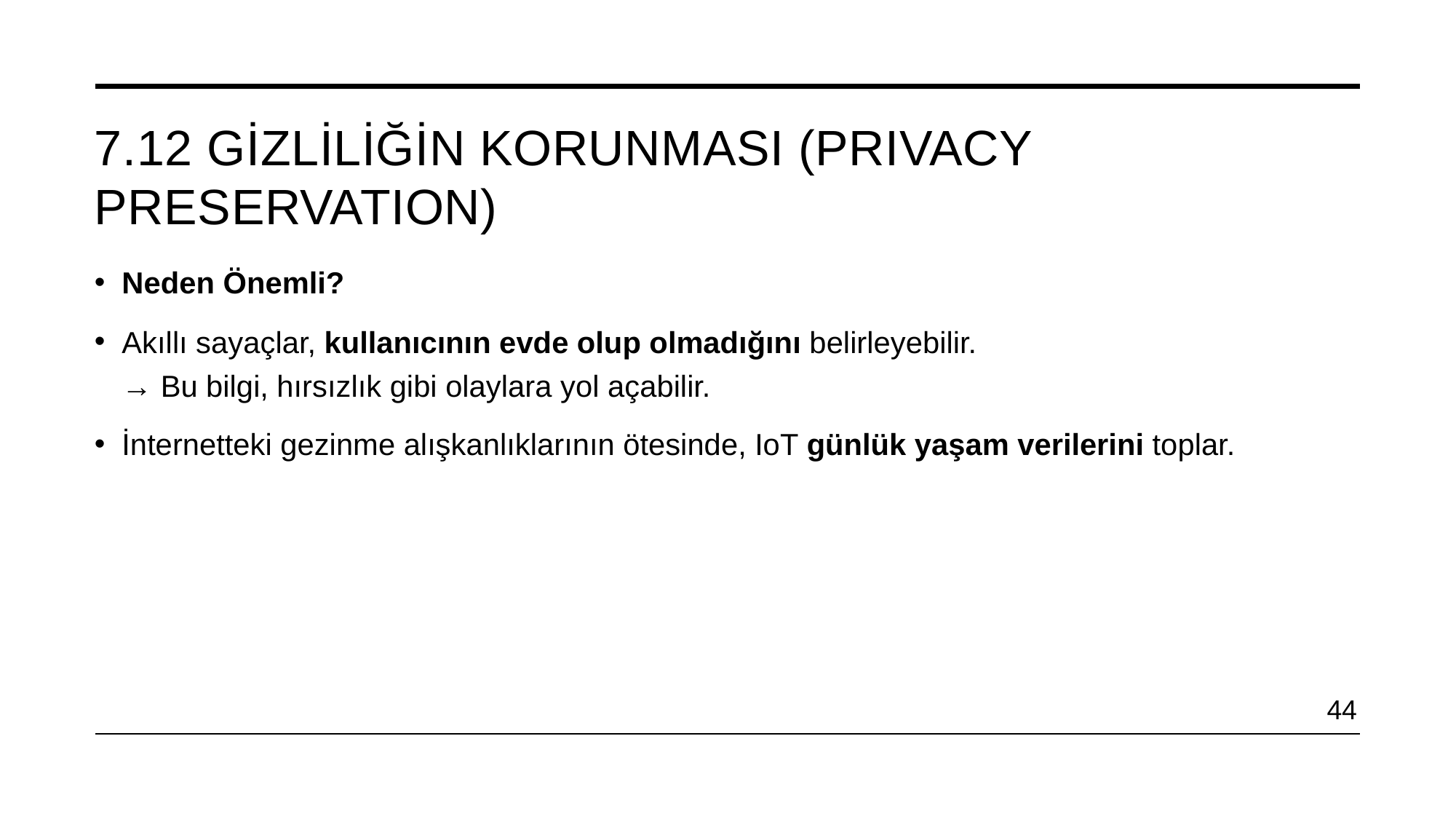

# 7.12 Gizliliğin Korunması (PrIvacy Preservatıon)
Neden Önemli?
Akıllı sayaçlar, kullanıcının evde olup olmadığını belirleyebilir.
→ Bu bilgi, hırsızlık gibi olaylara yol açabilir.
İnternetteki gezinme alışkanlıklarının ötesinde, IoT günlük yaşam verilerini toplar.

44